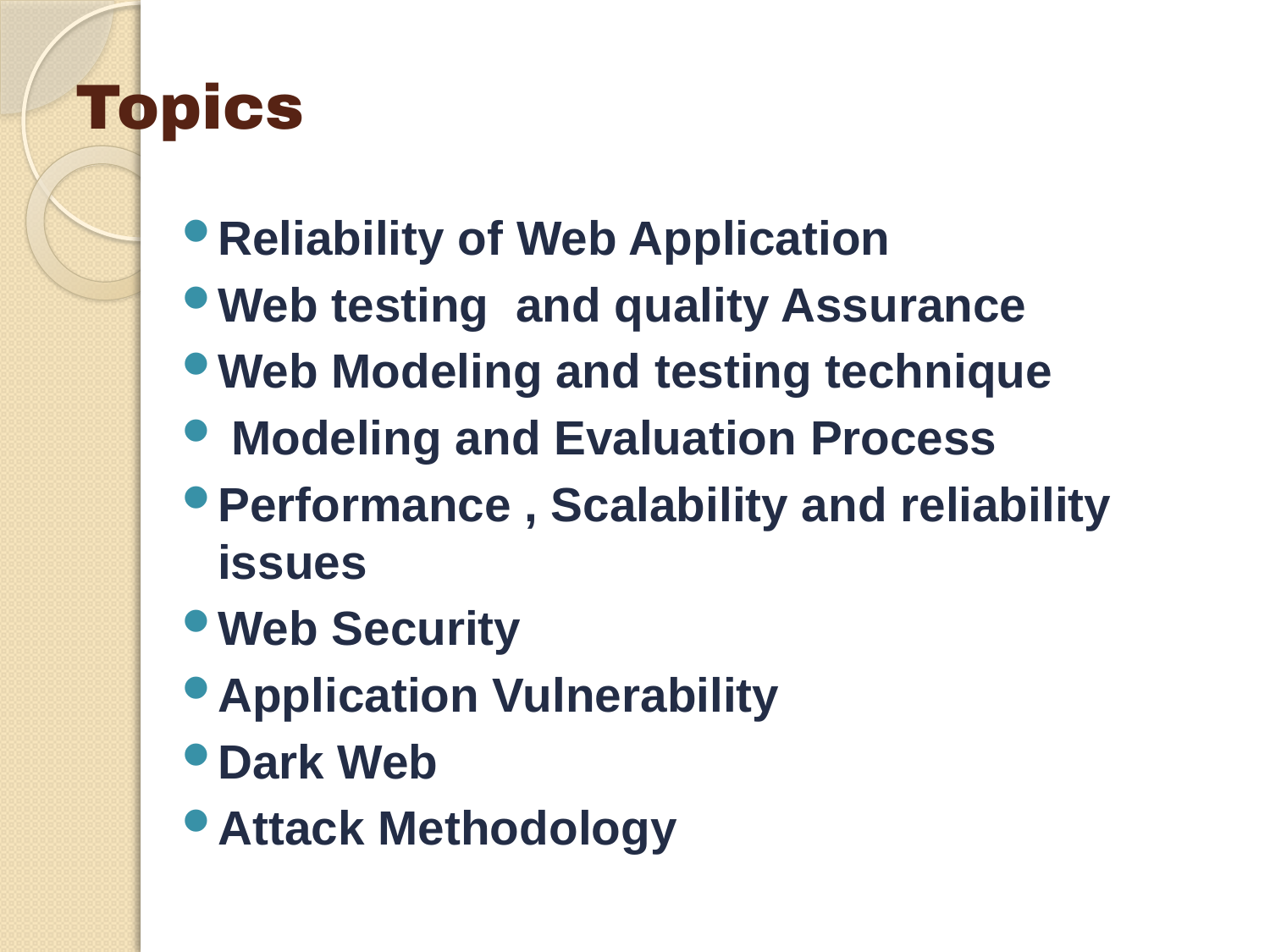

# Topics
Reliability of Web Application
Web testing  and quality Assurance
Web Modeling and testing technique
 Modeling and Evaluation Process
Performance , Scalability and reliability issues
Web Security
Application Vulnerability
Dark Web
Attack Methodology